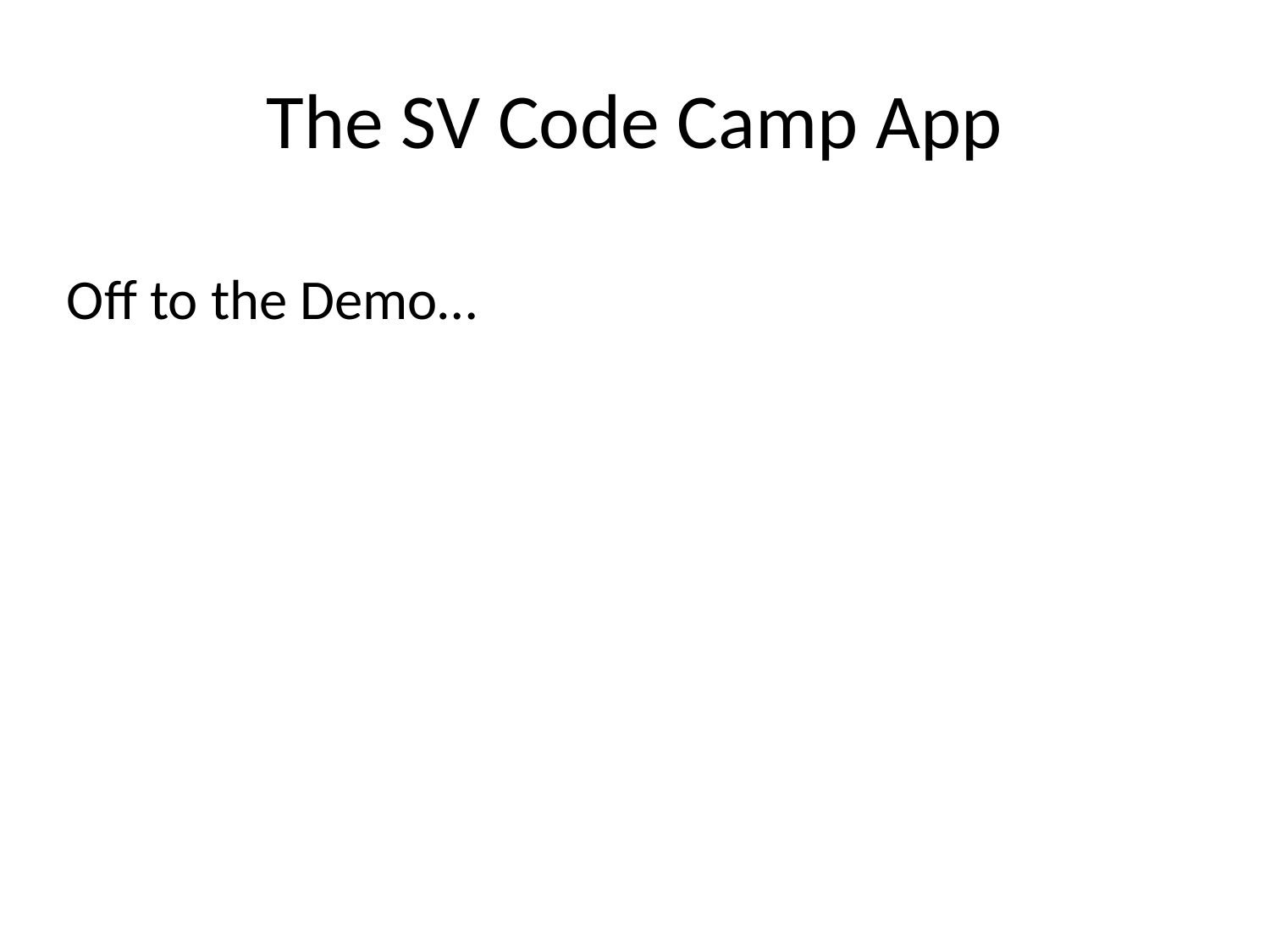

# The SV Code Camp App
Off to the Demo…